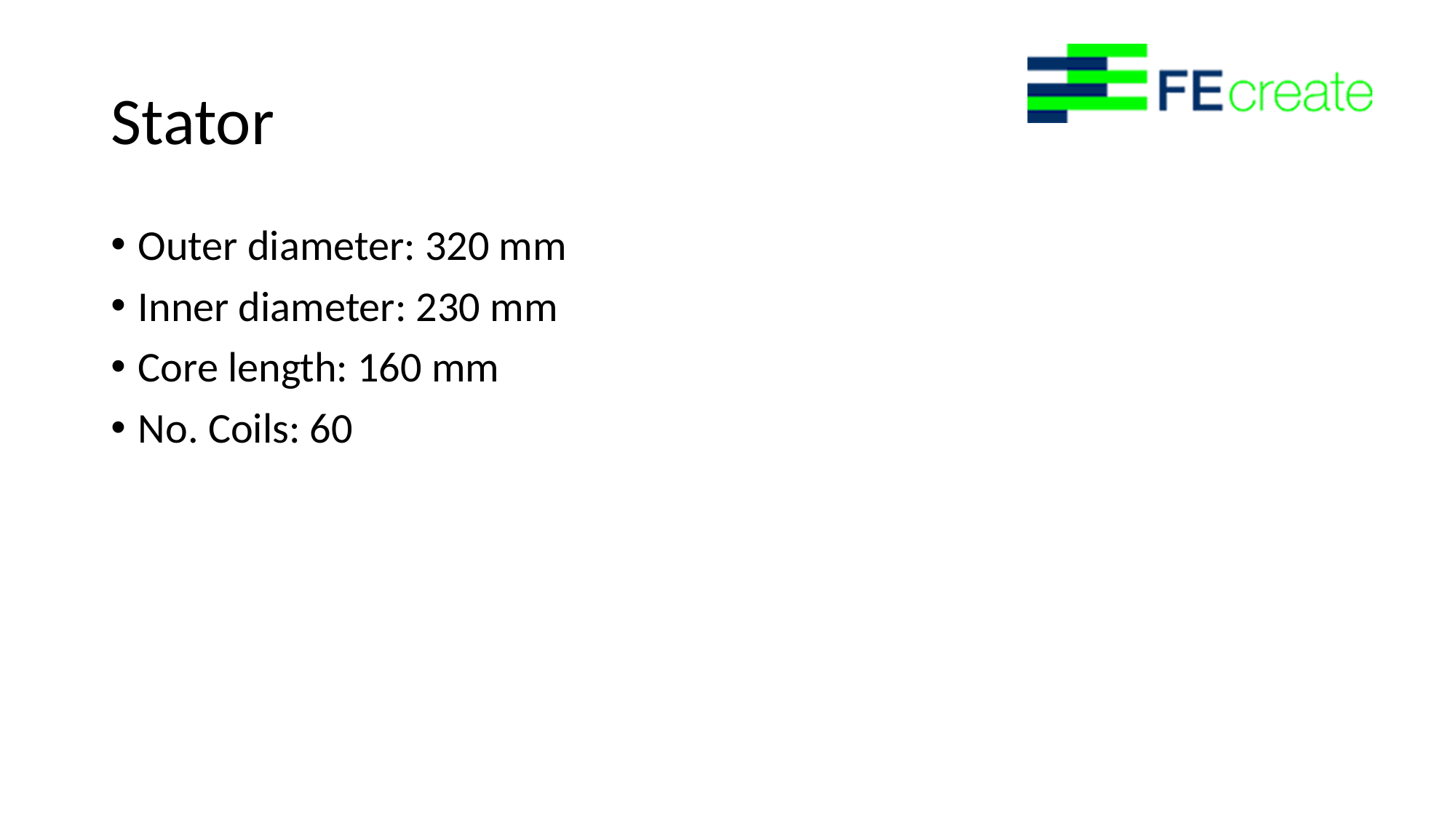

# Stator
Outer diameter: 320 mm
Inner diameter: 230 mm
Core length: 160 mm
No. Coils: 60